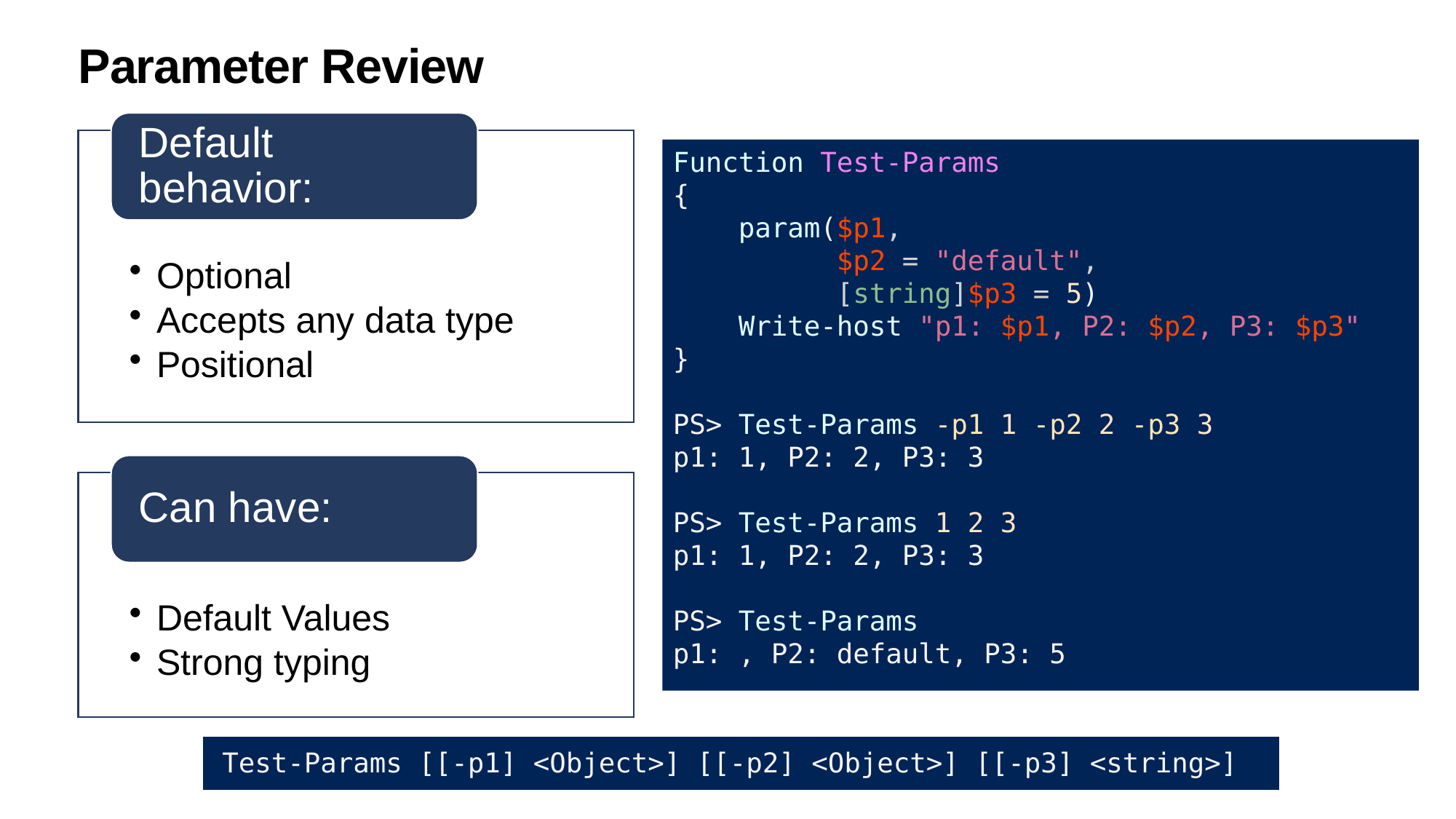

# Parameter Review
Optional
Accepts any data type
Positional
Default behavior:
Default Values
Strong typing
Can have:
Function Test-Params
{
    param($p1,
          $p2 = "default",
          [string]$p3 = 5)
    Write-host "p1: $p1, P2: $p2, P3: $p3"
}

PS> Test-Params -p1 1 -p2 2 -p3 3
p1: 1, P2: 2, P3: 3

PS> Test-Params 1 2 3
p1: 1, P2: 2, P3: 3

PS> Test-Params
p1: , P2: default, P3: 5
 Test-Params [[-p1] <Object>] [[-p2] <Object>] [[-p3] <string>]